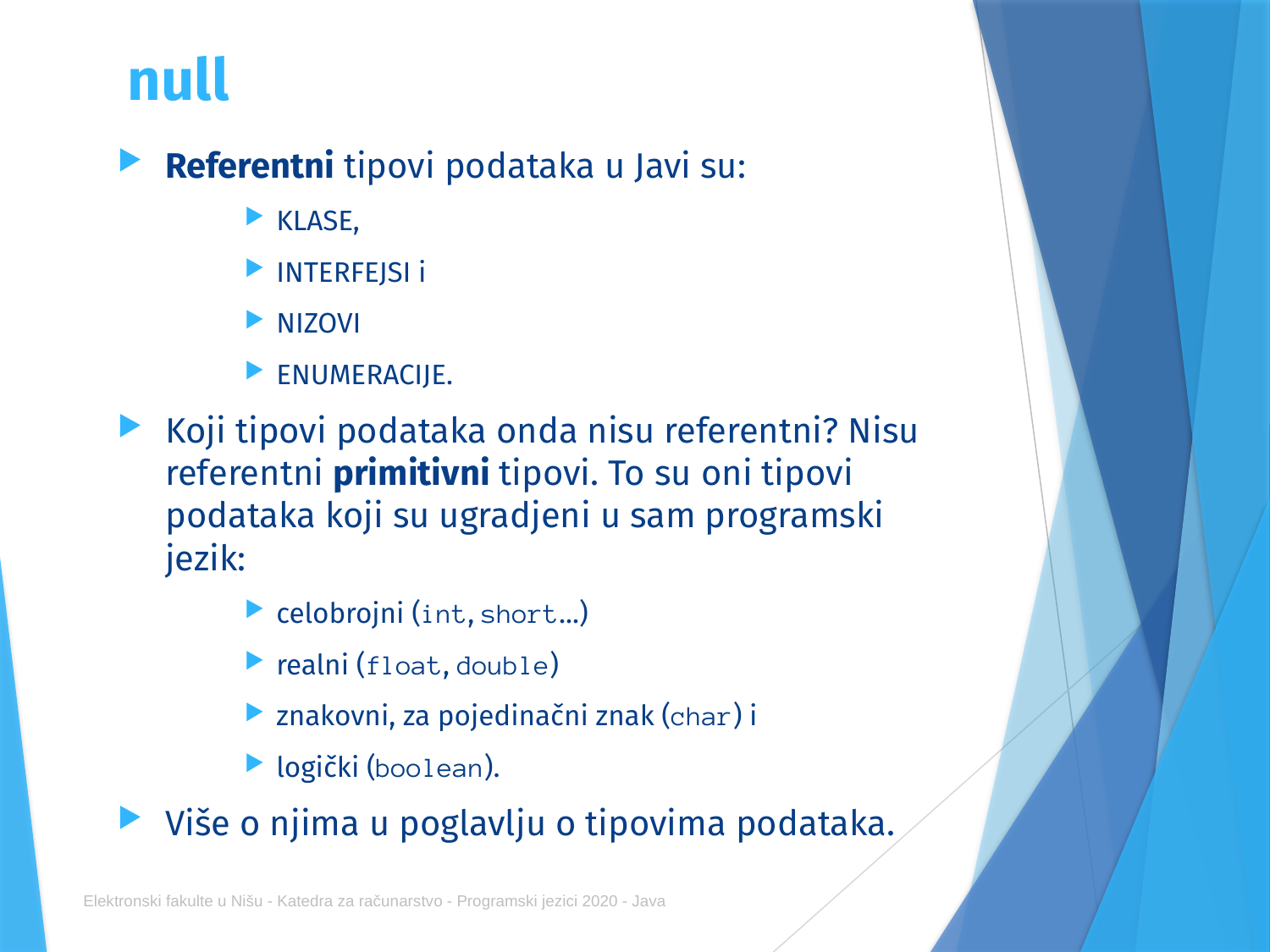

# null
Referentni tipovi podataka u Javi su:
KLASE,
INTERFEJSI i
NIZOVI
ENUMERACIJE.
Koji tipovi podataka onda nisu referentni? Nisu referentni primitivni tipovi. To su oni tipovi podataka koji su ugradjeni u sam programski jezik:
celobrojni (int, short...)
realni (float, double)
znakovni, za pojedinačni znak (char) i
logički (boolean).
Više o njima u poglavlju o tipovima podataka.

Elektronski fakulte u Nišu - Katedra za računarstvo - Programski jezici 2020 - Java